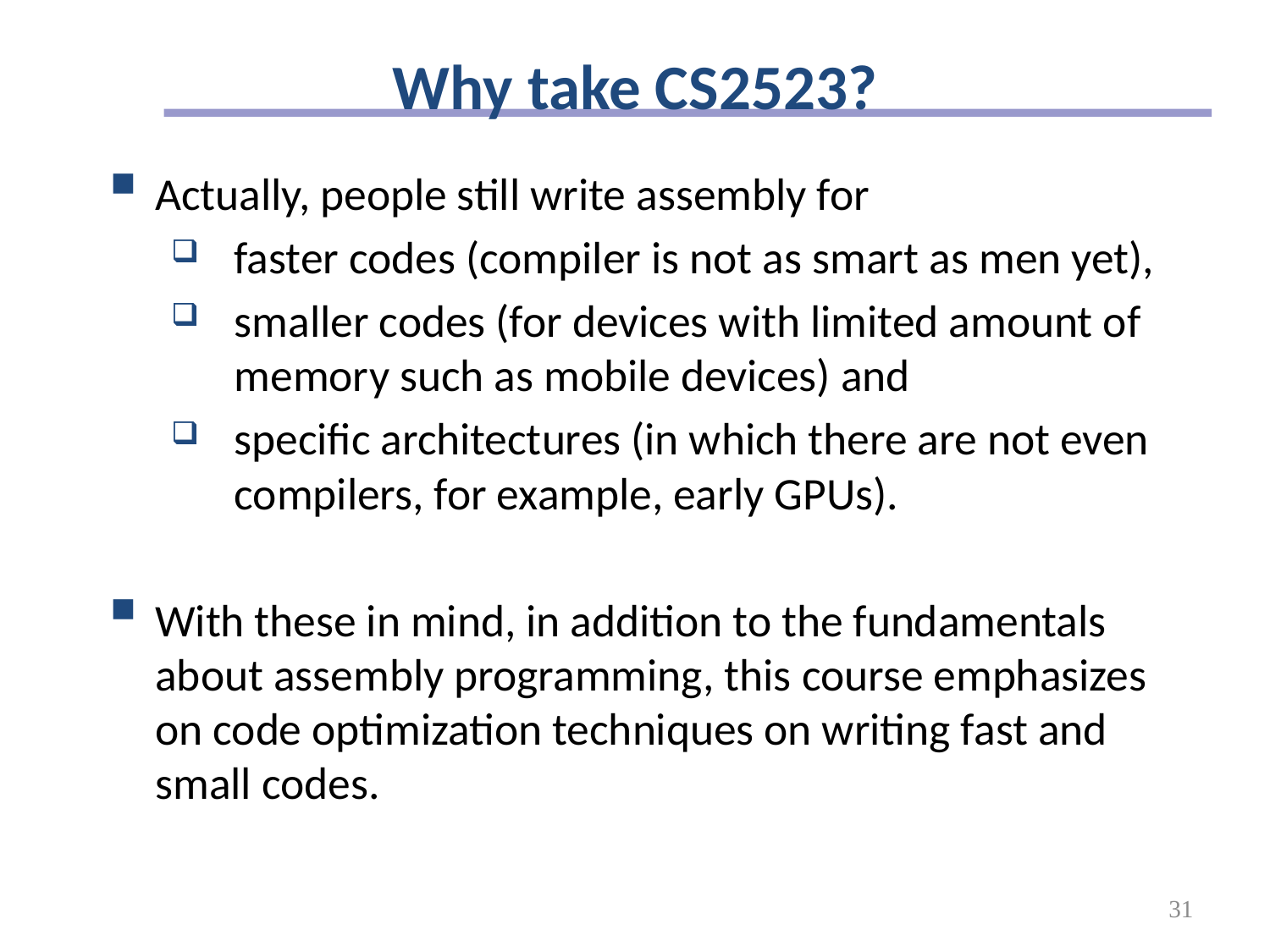

# Why take CS2523?
Actually, people still write assembly for
faster codes (compiler is not as smart as men yet),
smaller codes (for devices with limited amount of memory such as mobile devices) and
specific architectures (in which there are not even compilers, for example, early GPUs).

With these in mind, in addition to the fundamentals about assembly programming, this course emphasizes on code optimization techniques on writing fast and small codes.
31